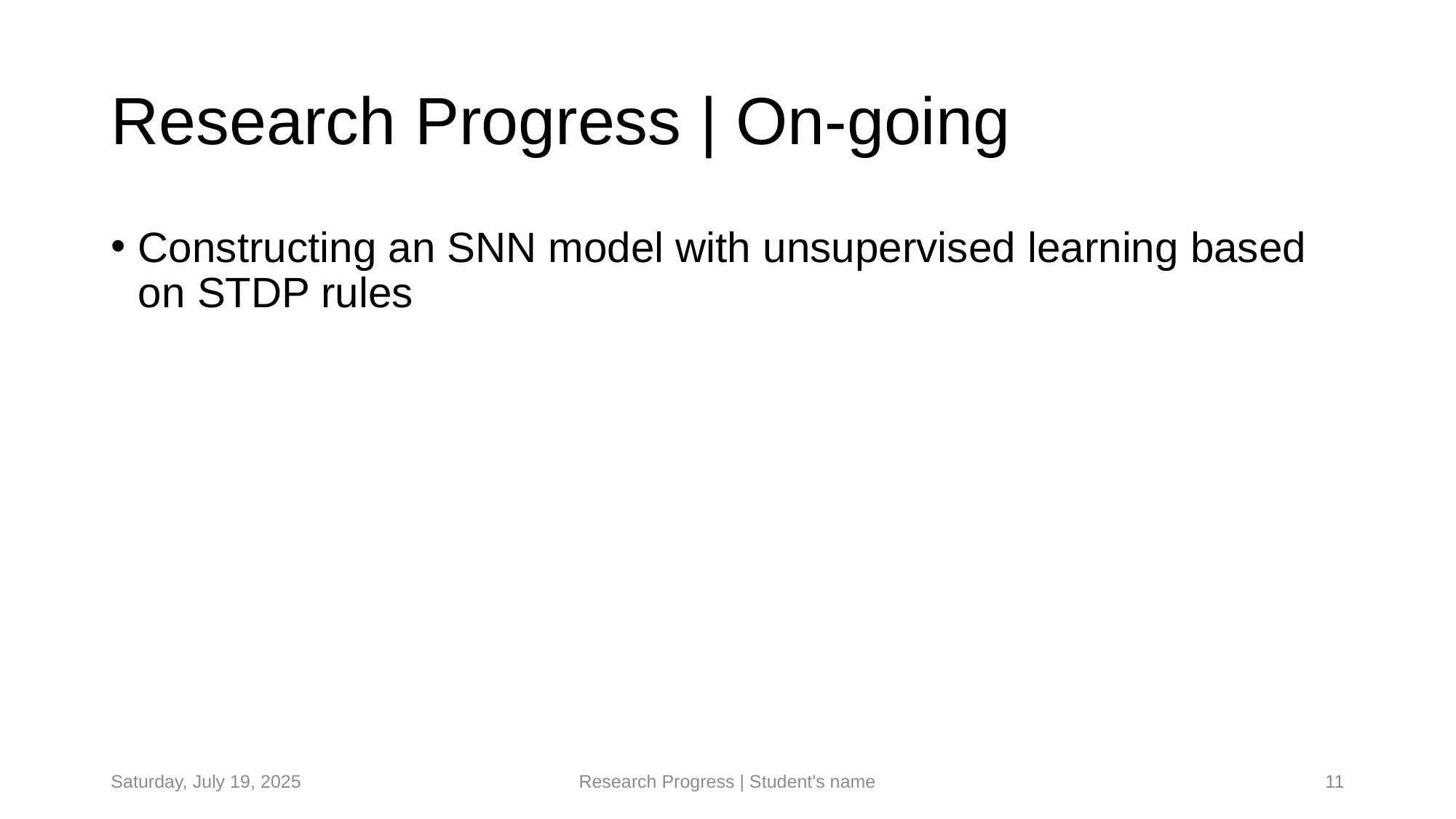

# Research Progress | On-going
Constructing an SNN model with unsupervised learning based on STDP rules
Saturday, July 19, 2025
Research Progress | Student's name
11